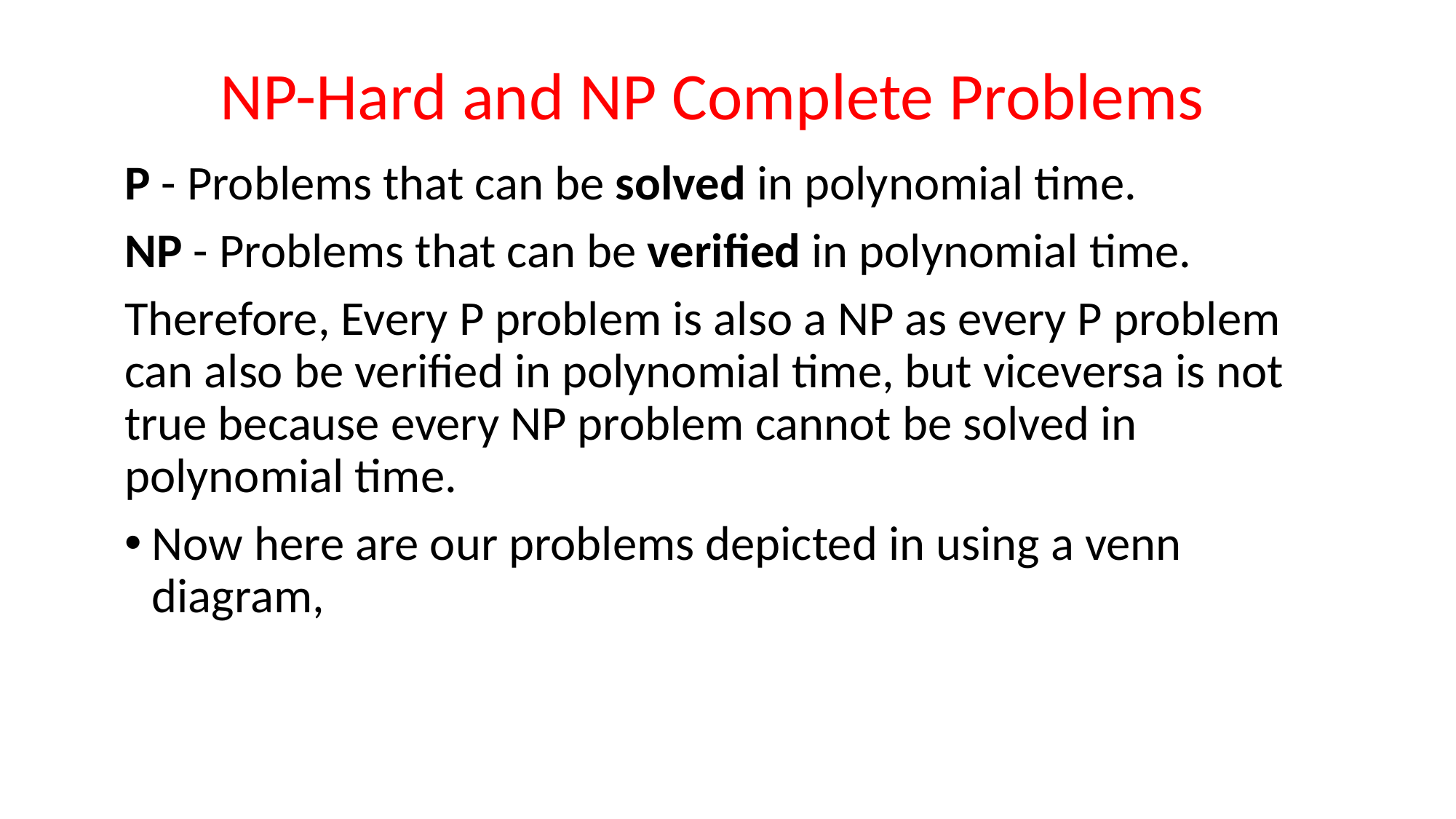

# NP-Hard and NP Complete Problems
P - Problems that can be solved in polynomial time.
NP - Problems that can be verified in polynomial time.
Therefore, Every P problem is also a NP as every P problem can also be verified in polynomial time, but viceversa is not true because every NP problem cannot be solved in polynomial time.
Now here are our problems depicted in using a venn diagram,